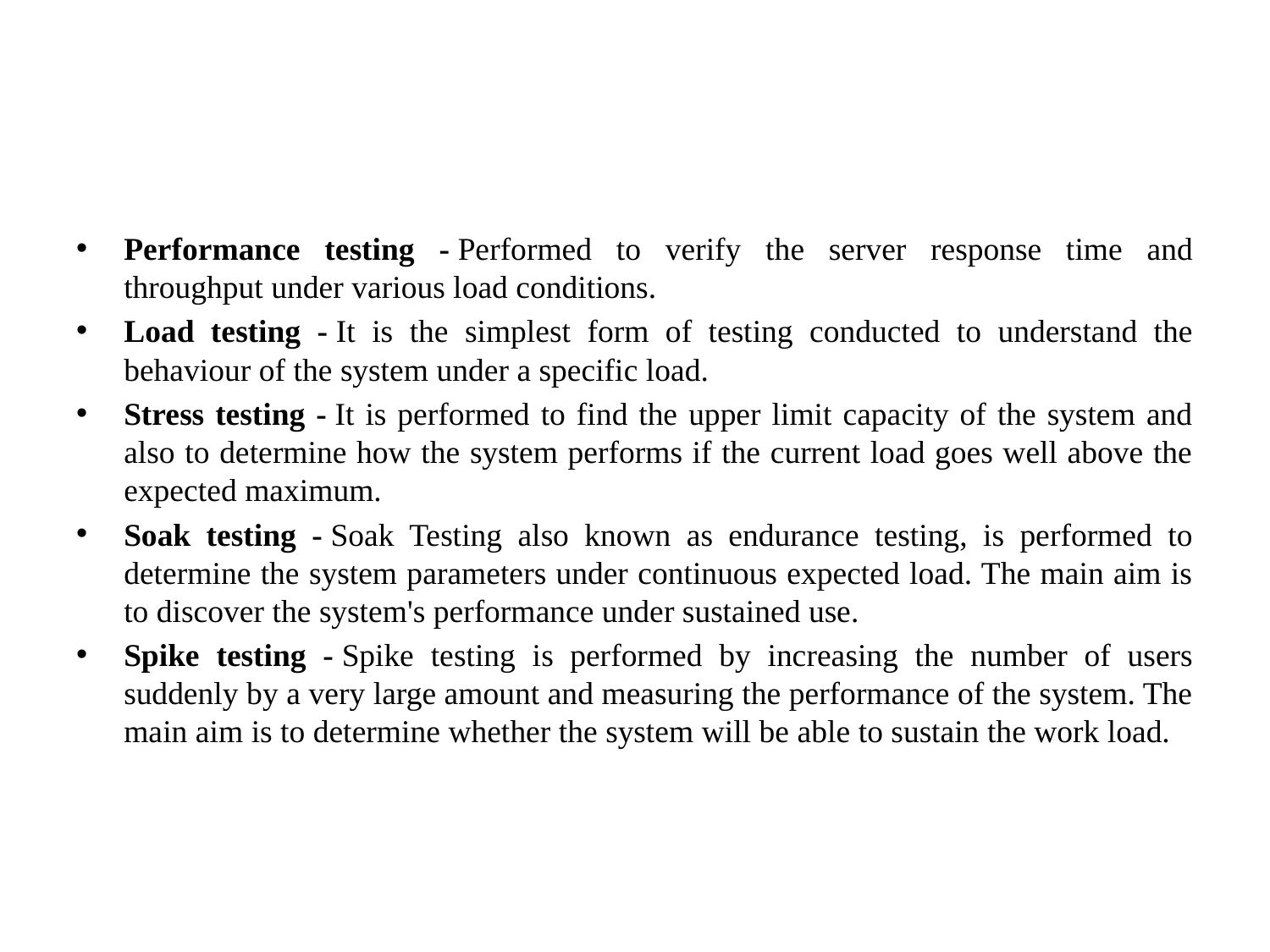

#
Performance testing - Performed to verify the server response time and throughput under various load conditions.
Load testing - It is the simplest form of testing conducted to understand the behaviour of the system under a specific load.
Stress testing - It is performed to find the upper limit capacity of the system and also to determine how the system performs if the current load goes well above the expected maximum.
Soak testing - Soak Testing also known as endurance testing, is performed to determine the system parameters under continuous expected load. The main aim is to discover the system's performance under sustained use.
Spike testing - Spike testing is performed by increasing the number of users suddenly by a very large amount and measuring the performance of the system. The main aim is to determine whether the system will be able to sustain the work load.